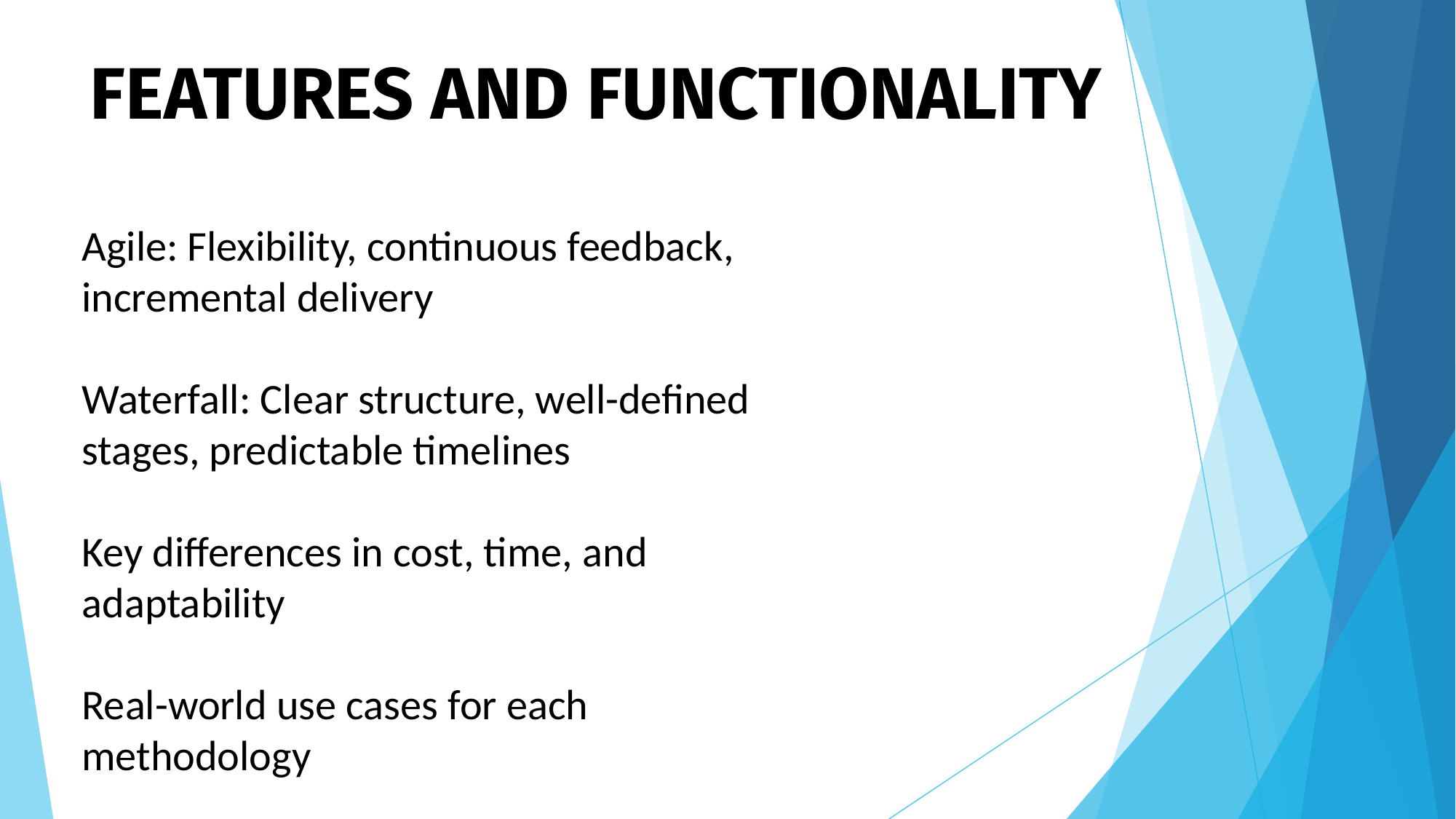

# FEATURES AND FUNCTIONALITY
Agile: Flexibility, continuous feedback, incremental delivery

Waterfall: Clear structure, well-defined stages, predictable timelines

Key differences in cost, time, and adaptability

Real-world use cases for each methodology